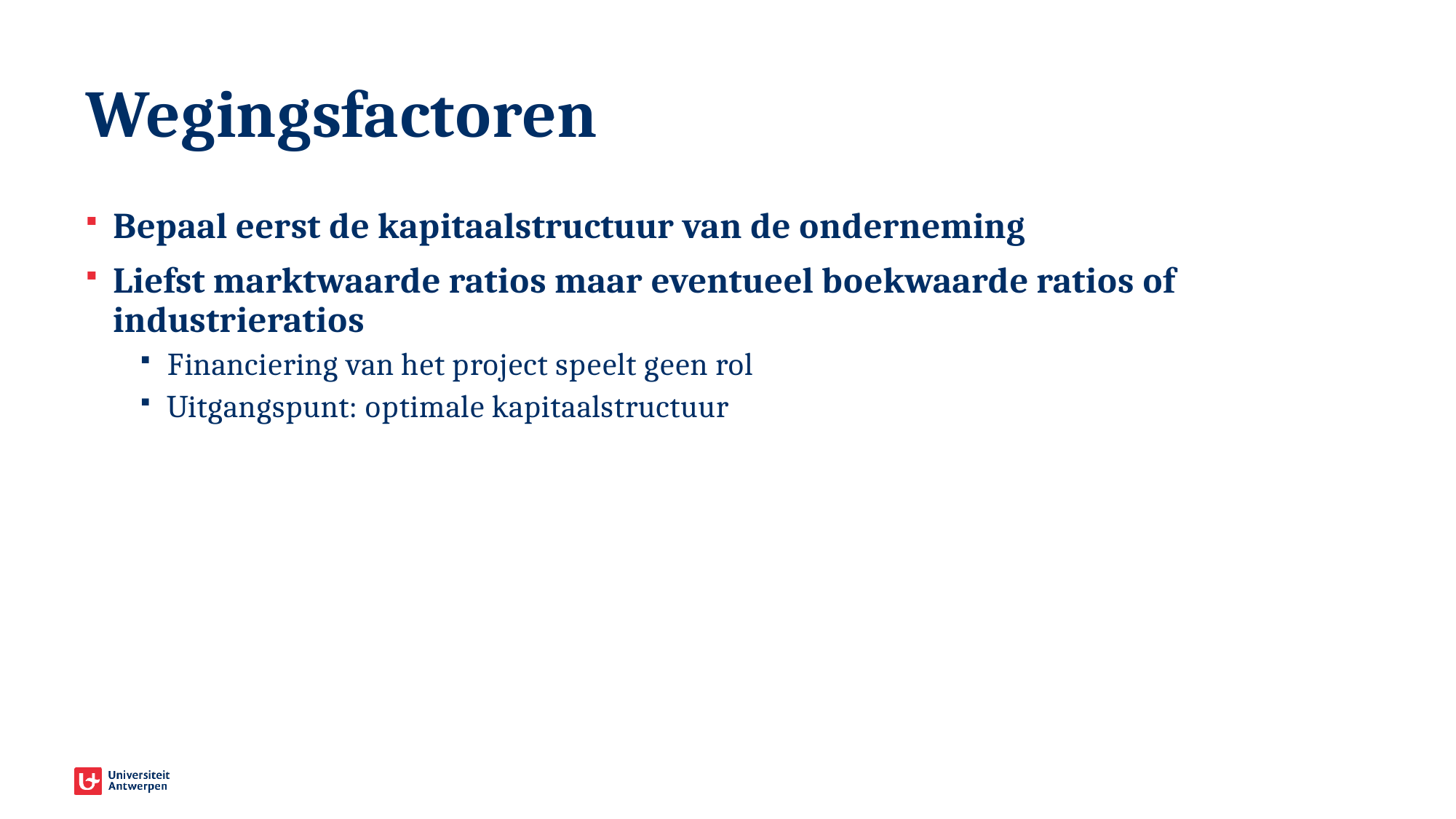

# Wegingsfactoren
Bepaal eerst de kapitaalstructuur van de onderneming
Liefst marktwaarde ratios maar eventueel boekwaarde ratios of industrieratios
Financiering van het project speelt geen rol
Uitgangspunt: optimale kapitaalstructuur

12